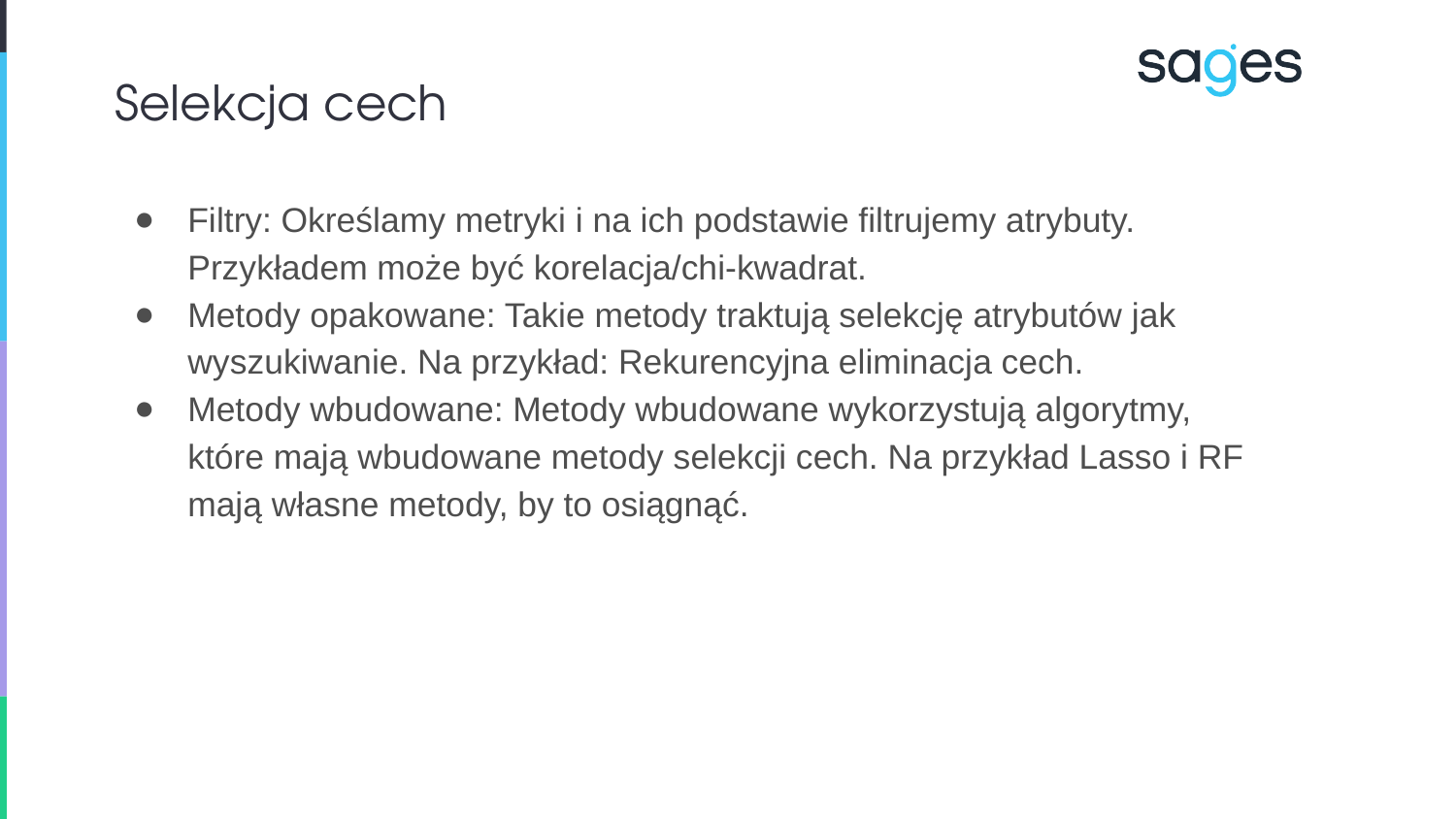

# Selekcja cech
Filtry: Określamy metryki i na ich podstawie filtrujemy atrybuty. Przykładem może być korelacja/chi-kwadrat.
Metody opakowane: Takie metody traktują selekcję atrybutów jak wyszukiwanie. Na przykład: Rekurencyjna eliminacja cech.
Metody wbudowane: Metody wbudowane wykorzystują algorytmy, które mają wbudowane metody selekcji cech. Na przykład Lasso i RF mają własne metody, by to osiągnąć.